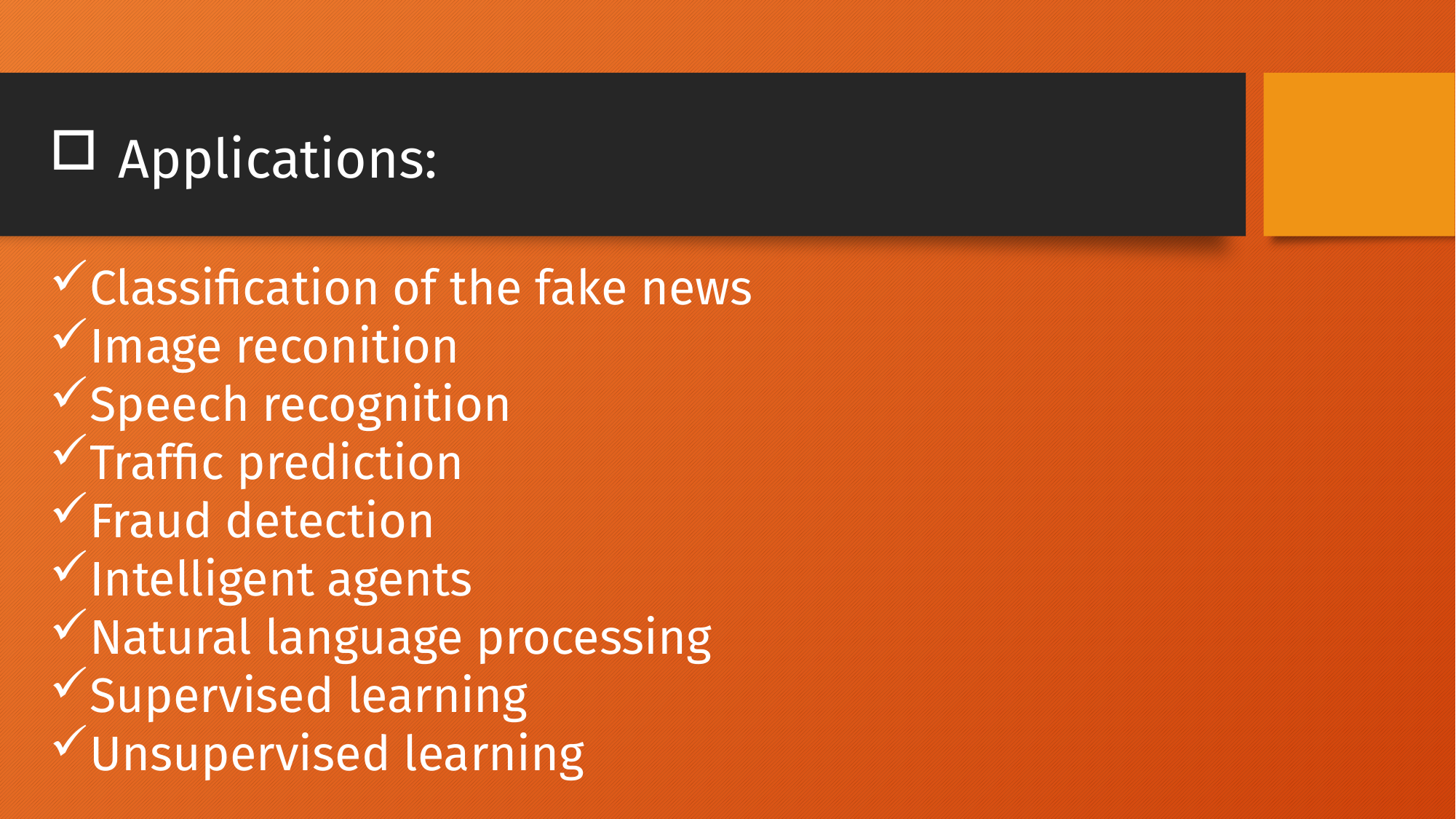

# Applications:
Classification of the fake news
Image reconition
Speech recognition
Traffic prediction
Fraud detection
Intelligent agents
Natural language processing
Supervised learning
Unsupervised learning